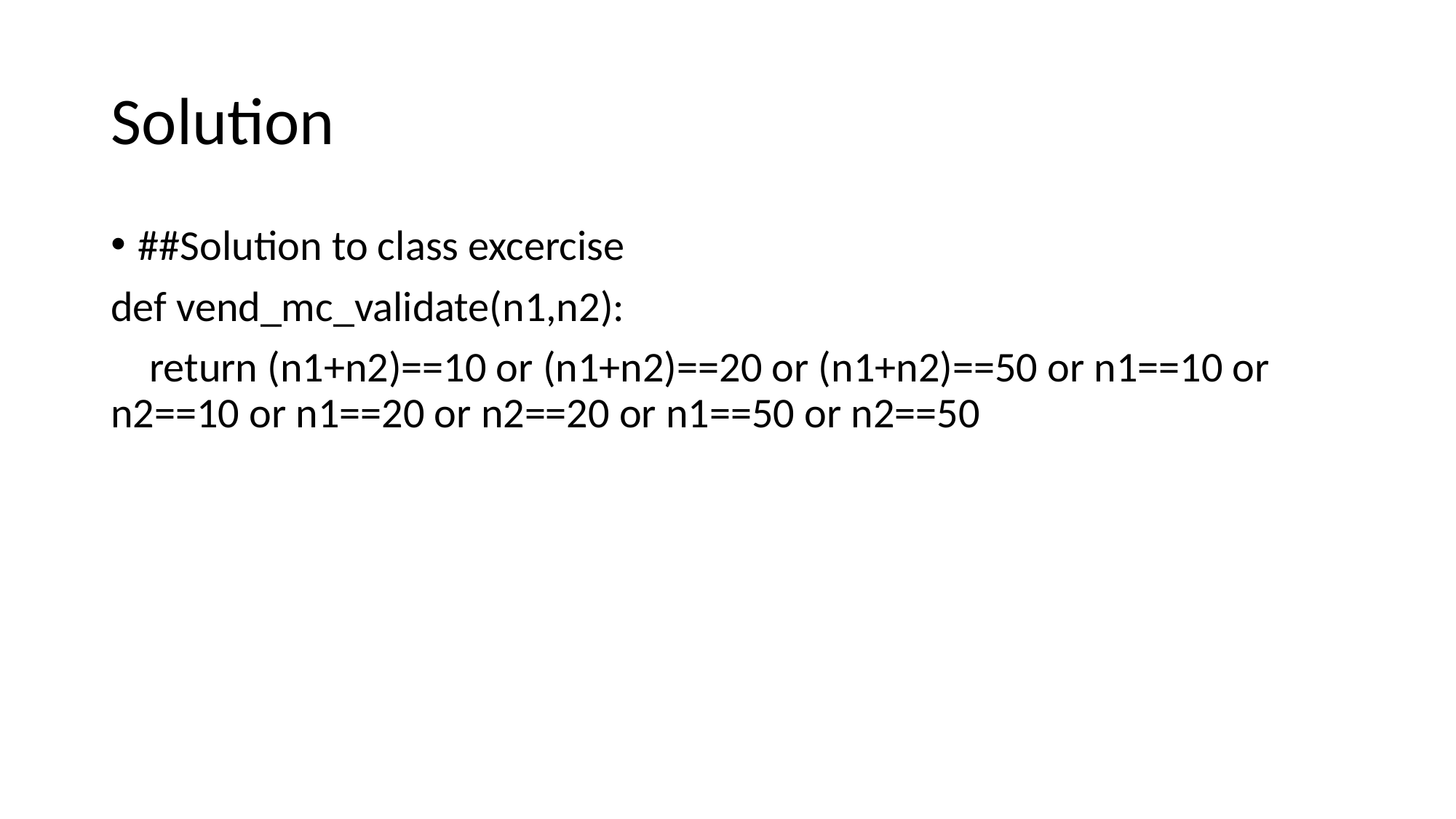

# Solution
﻿##Solution to class excercise
def vend_mc_validate(n1,n2):
    return (n1+n2)==10 or (n1+n2)==20 or (n1+n2)==50 or n1==10 or n2==10 or n1==20 or n2==20 or n1==50 or n2==50